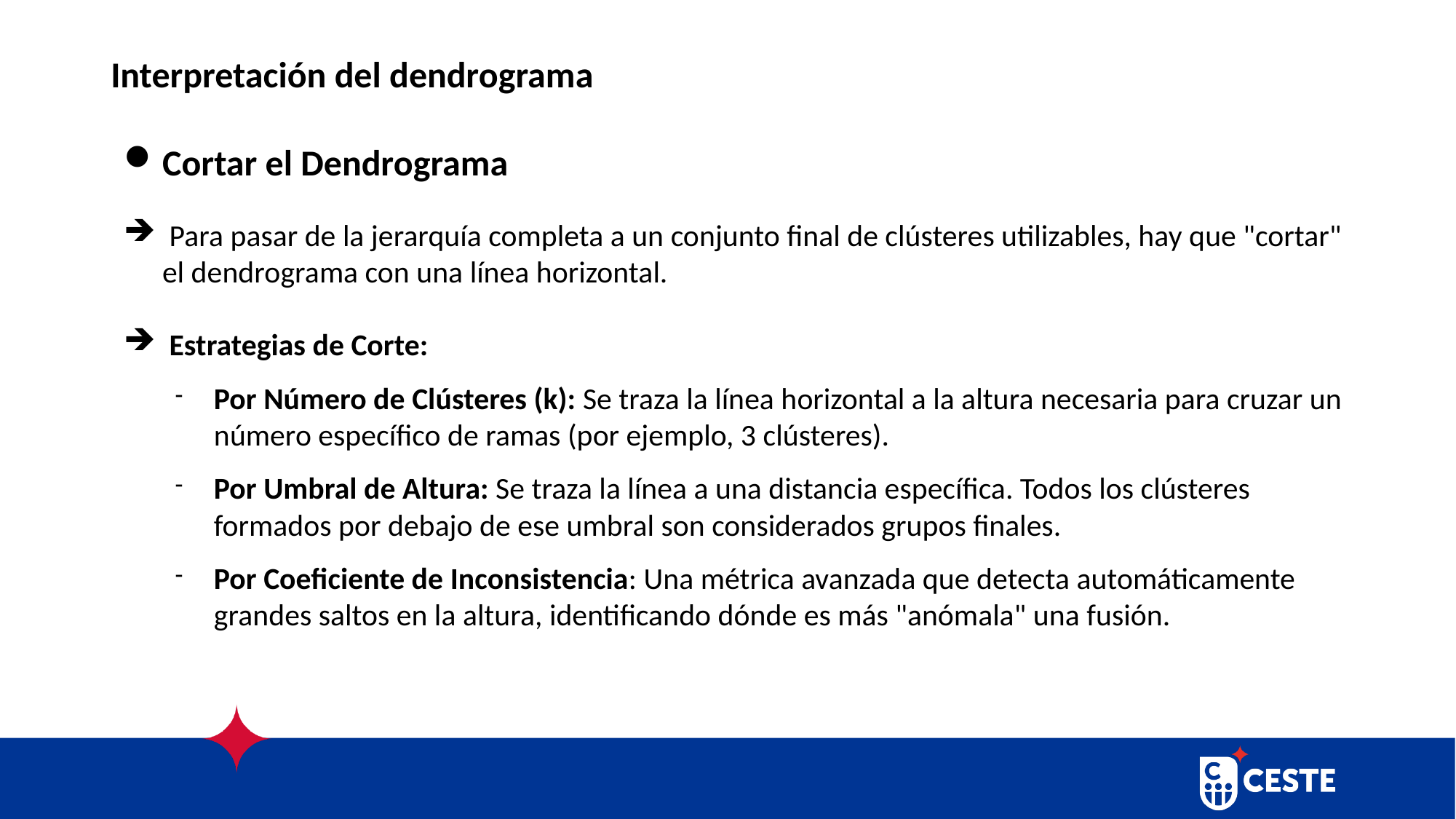

# Interpretación del dendrograma
Cortar el Dendrograma

 Para pasar de la jerarquía completa a un conjunto final de clústeres utilizables, hay que "cortar" el dendrograma con una línea horizontal.

 Estrategias de Corte:
Por Número de Clústeres (k): Se traza la línea horizontal a la altura necesaria para cruzar un número específico de ramas (por ejemplo, 3 clústeres).
Por Umbral de Altura: Se traza la línea a una distancia específica. Todos los clústeres formados por debajo de ese umbral son considerados grupos finales.
Por Coeficiente de Inconsistencia: Una métrica avanzada que detecta automáticamente grandes saltos en la altura, identificando dónde es más "anómala" una fusión.